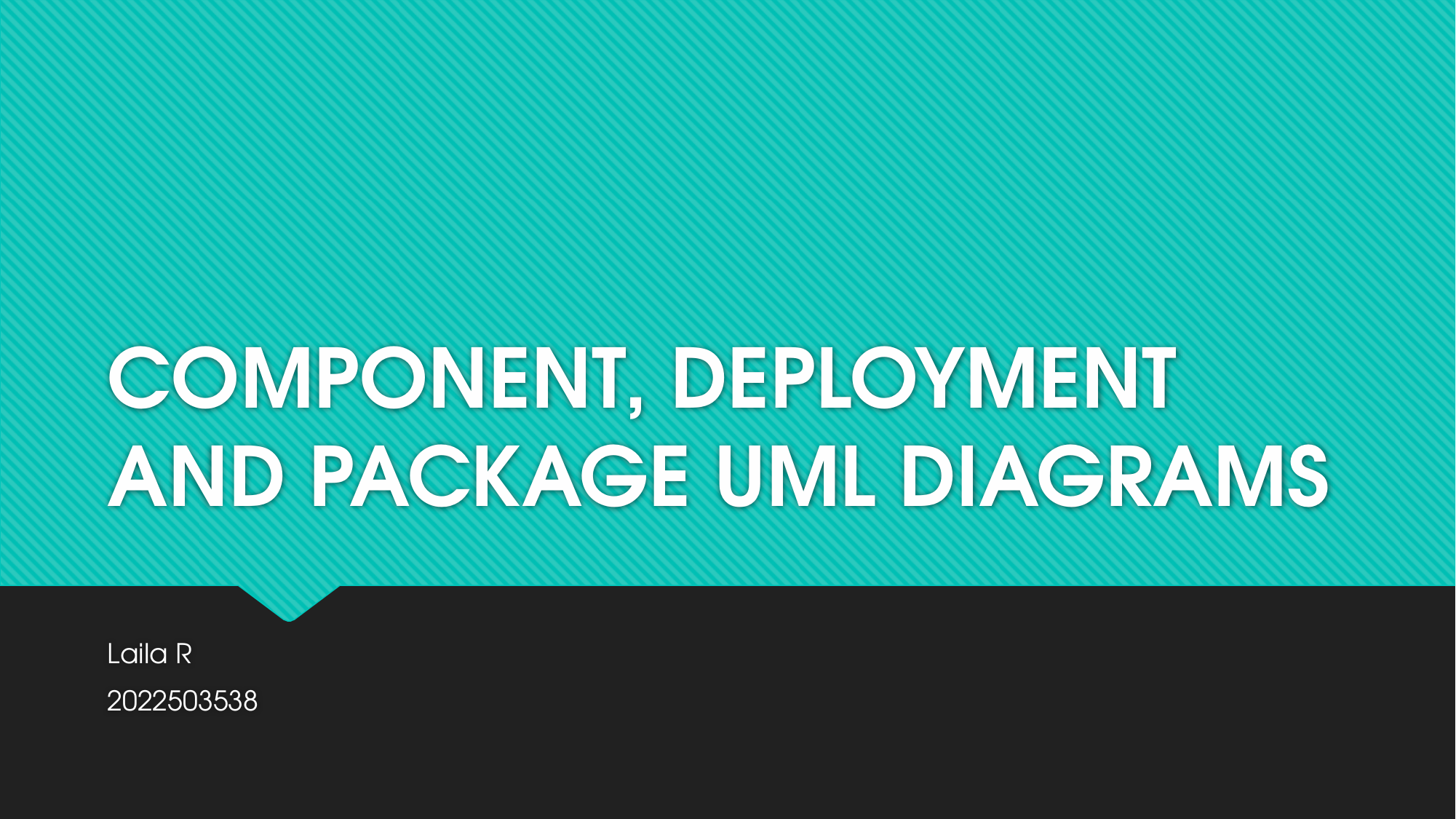

# COMPONENT, DEPLOYMENT AND PACKAGE UML DIAGRAMS
Laila R
2022503538